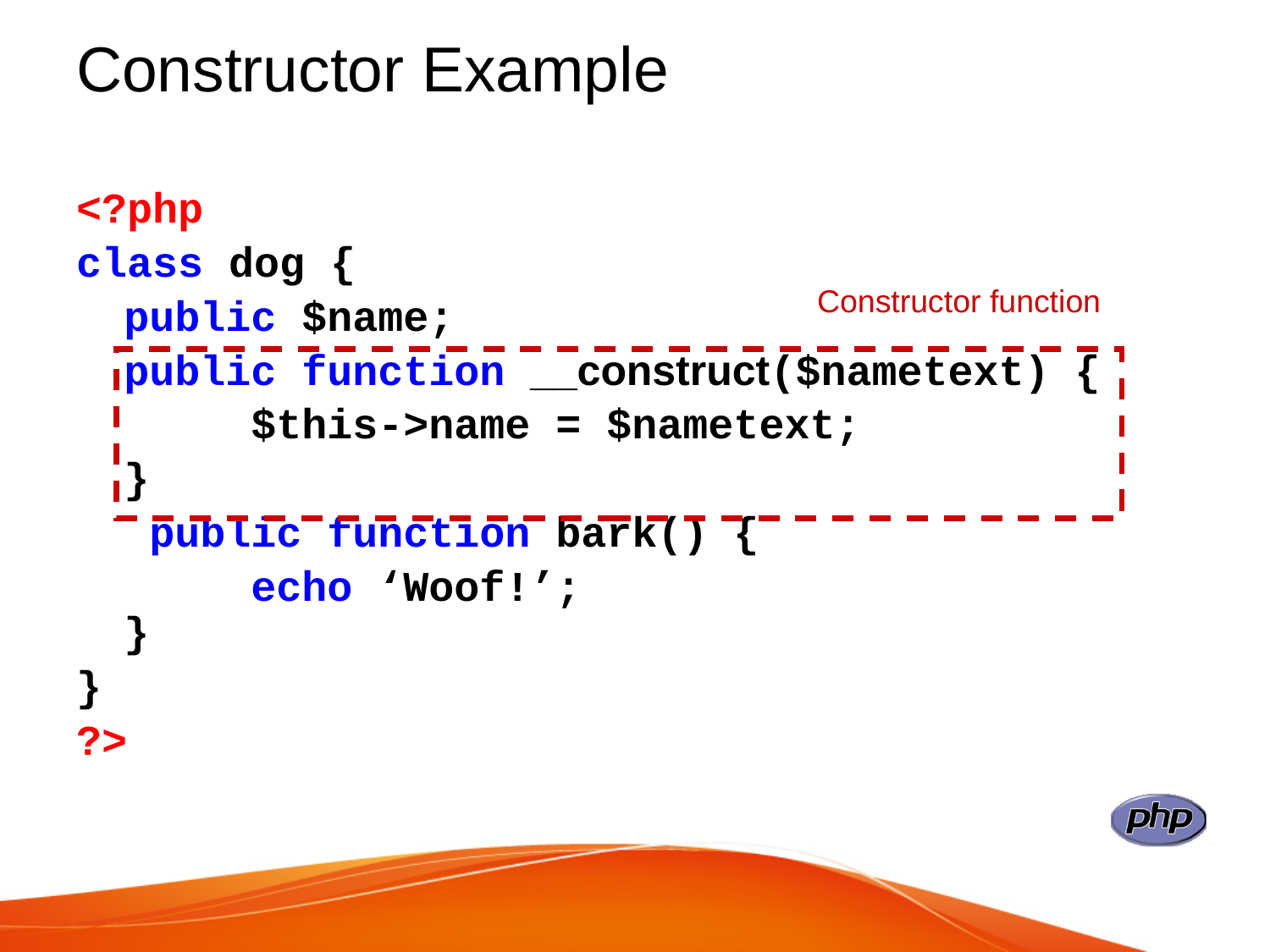

# Constructor Example
<?php
class dog {
	public $name;
	public function __construct($nametext) {
		$this->name = $nametext;
	}
	 public function bark() {
		echo ‘Woof!’;
}
}
?>
Constructor function